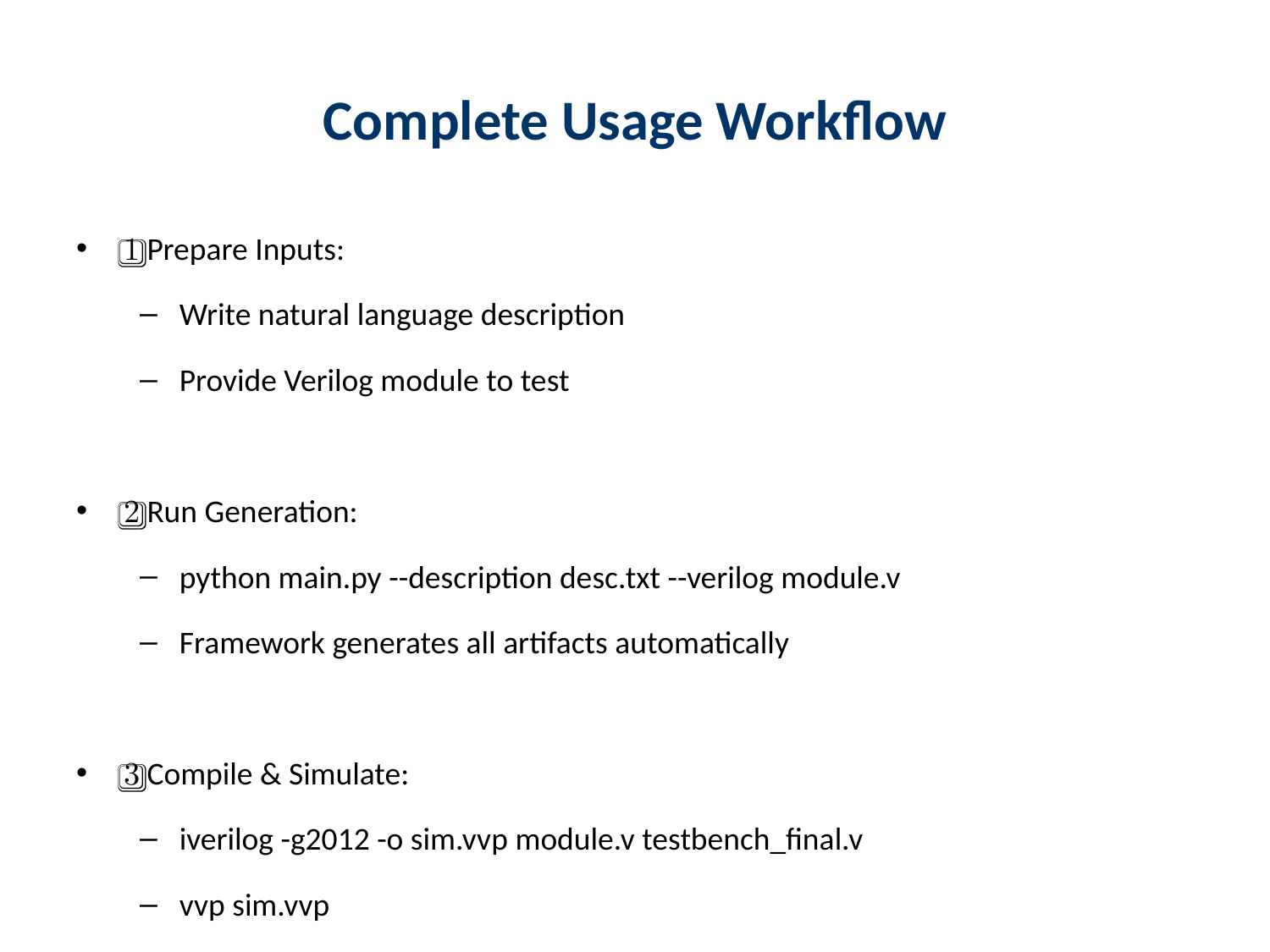

# Complete Usage Workflow
1️⃣ Prepare Inputs:
Write natural language description
Provide Verilog module to test

2️⃣ Run Generation:
python main.py --description desc.txt --verilog module.v
Framework generates all artifacts automatically

3️⃣ Compile & Simulate:
iverilog -g2012 -o sim.vvp module.v testbench_final.v
vvp sim.vvp

4️⃣ Review Results:
Check test summary
Debug any failures
Verify design correctness